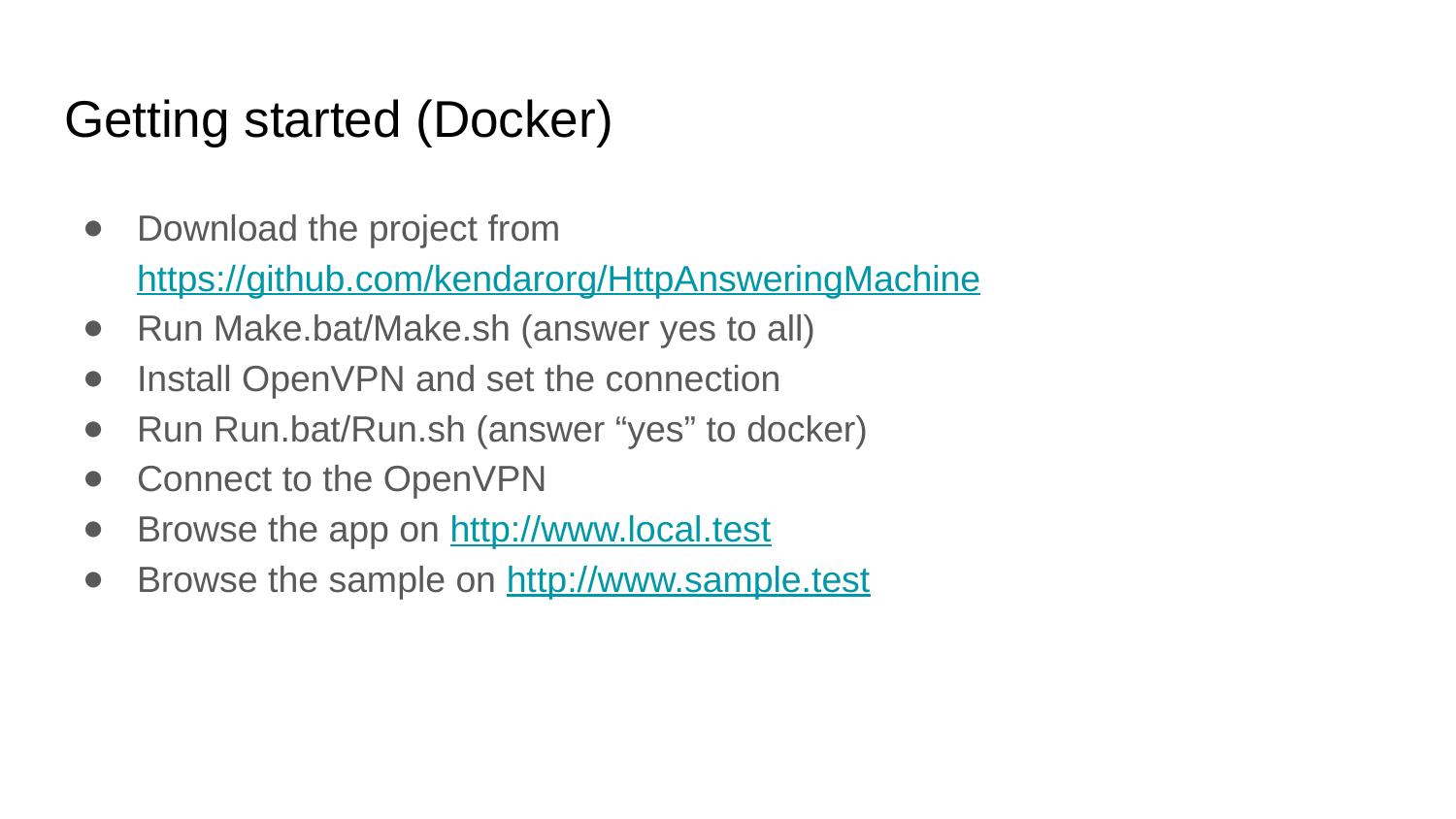

# Getting started (Docker)
Download the project from https://github.com/kendarorg/HttpAnsweringMachine
Run Make.bat/Make.sh (answer yes to all)
Install OpenVPN and set the connection
Run Run.bat/Run.sh (answer “yes” to docker)
Connect to the OpenVPN
Browse the app on http://www.local.test
Browse the sample on http://www.sample.test